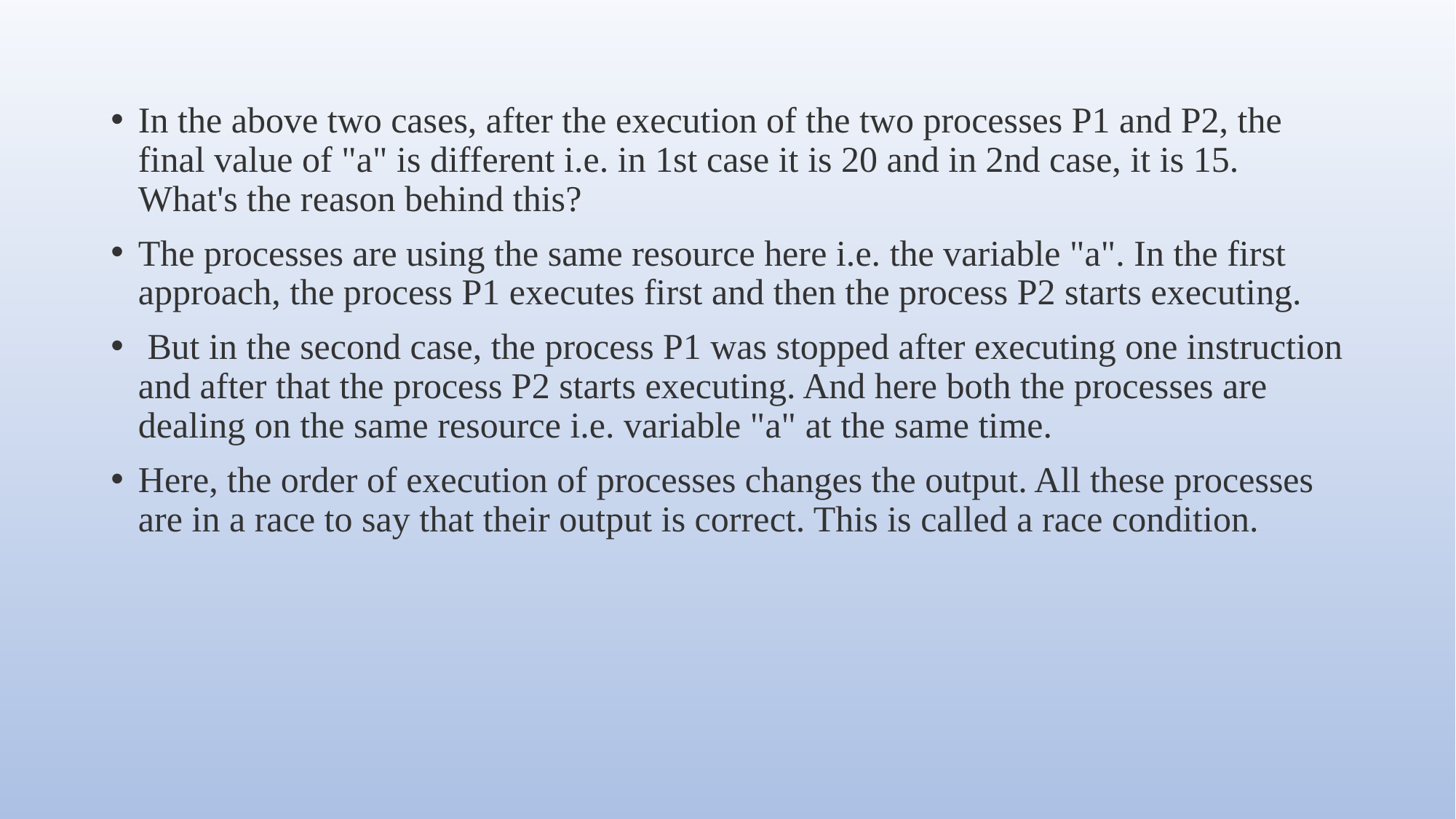

In the above two cases, after the execution of the two processes P1 and P2, the final value of "a" is different i.e. in 1st case it is 20 and in 2nd case, it is 15. What's the reason behind this?
The processes are using the same resource here i.e. the variable "a". In the first approach, the process P1 executes first and then the process P2 starts executing.
 But in the second case, the process P1 was stopped after executing one instruction and after that the process P2 starts executing. And here both the processes are dealing on the same resource i.e. variable "a" at the same time.
Here, the order of execution of processes changes the output. All these processes are in a race to say that their output is correct. This is called a race condition.